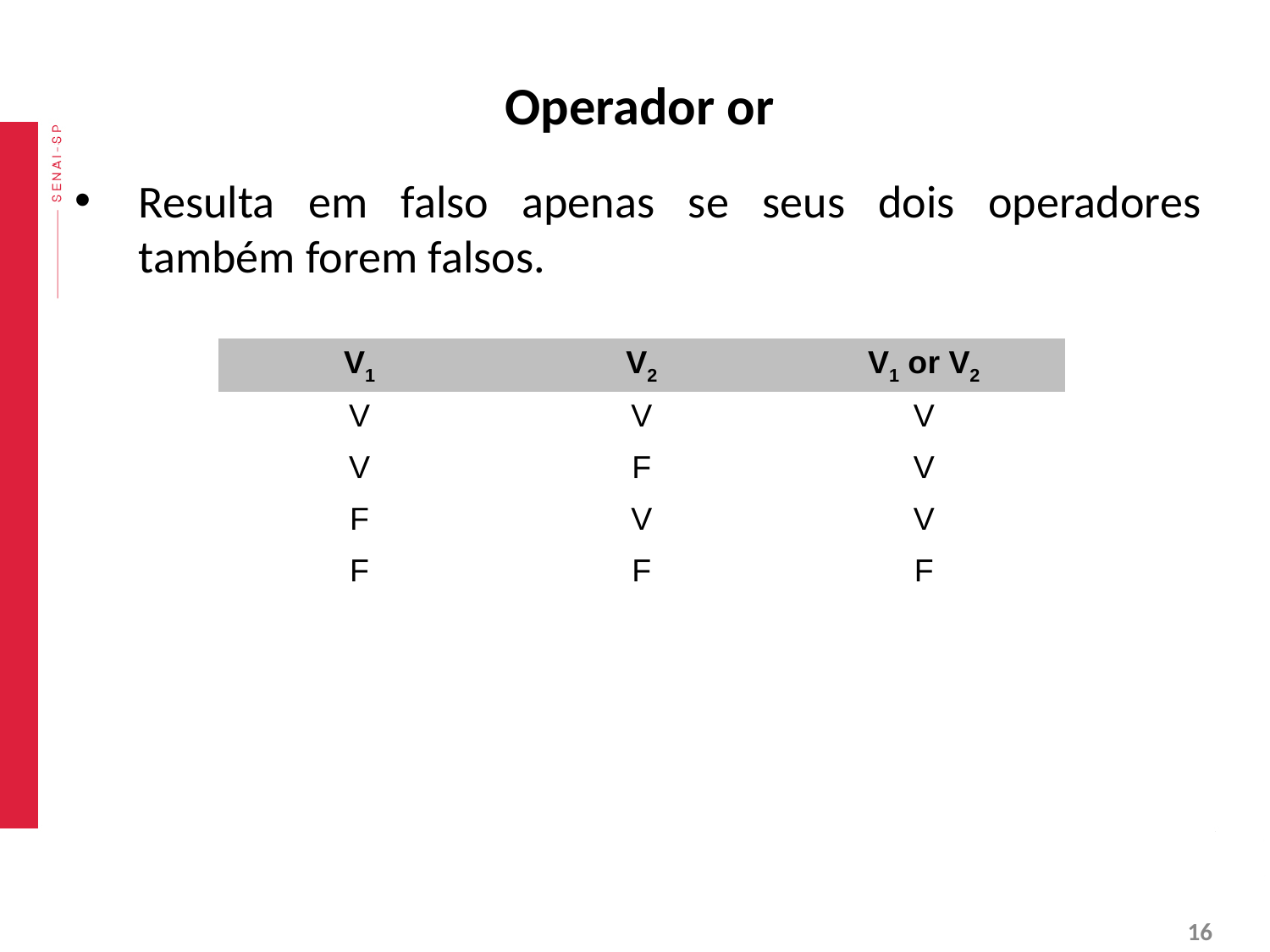

# Operador or
Resulta em falso apenas se seus dois operadores também forem falsos.
| V1 | V2 | V1 or V2 |
| --- | --- | --- |
| V | V | V |
| V | F | V |
| F | V | V |
| F | F | F |
16